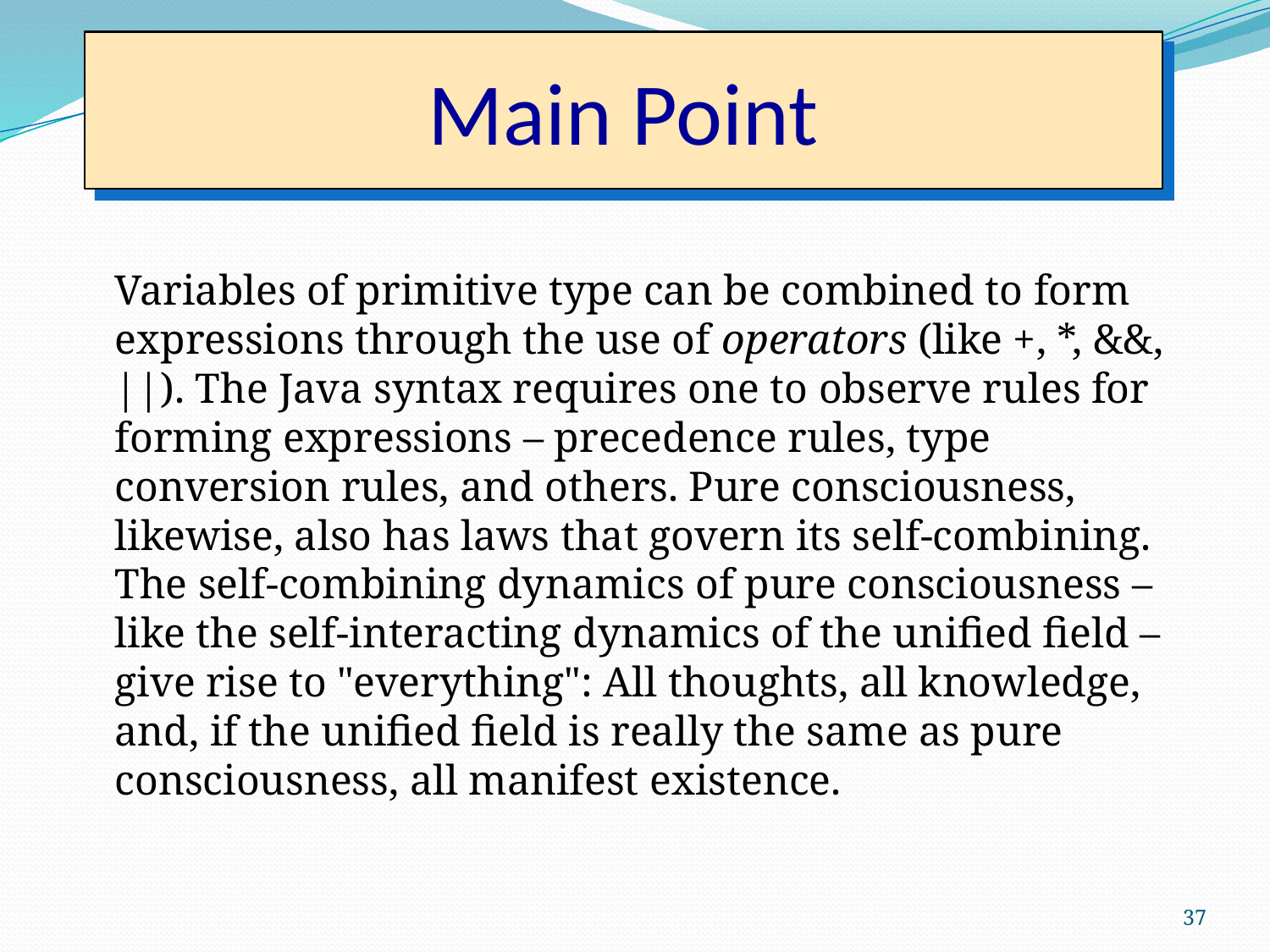

# Main Point
Variables of primitive type can be combined to form expressions through the use of operators (like +, *, &&, ||). The Java syntax requires one to observe rules for forming expressions – precedence rules, type conversion rules, and others. Pure consciousness, likewise, also has laws that govern its self-combining. The self-combining dynamics of pure consciousness – like the self-interacting dynamics of the unified field – give rise to "everything": All thoughts, all knowledge, and, if the unified field is really the same as pure consciousness, all manifest existence.

37